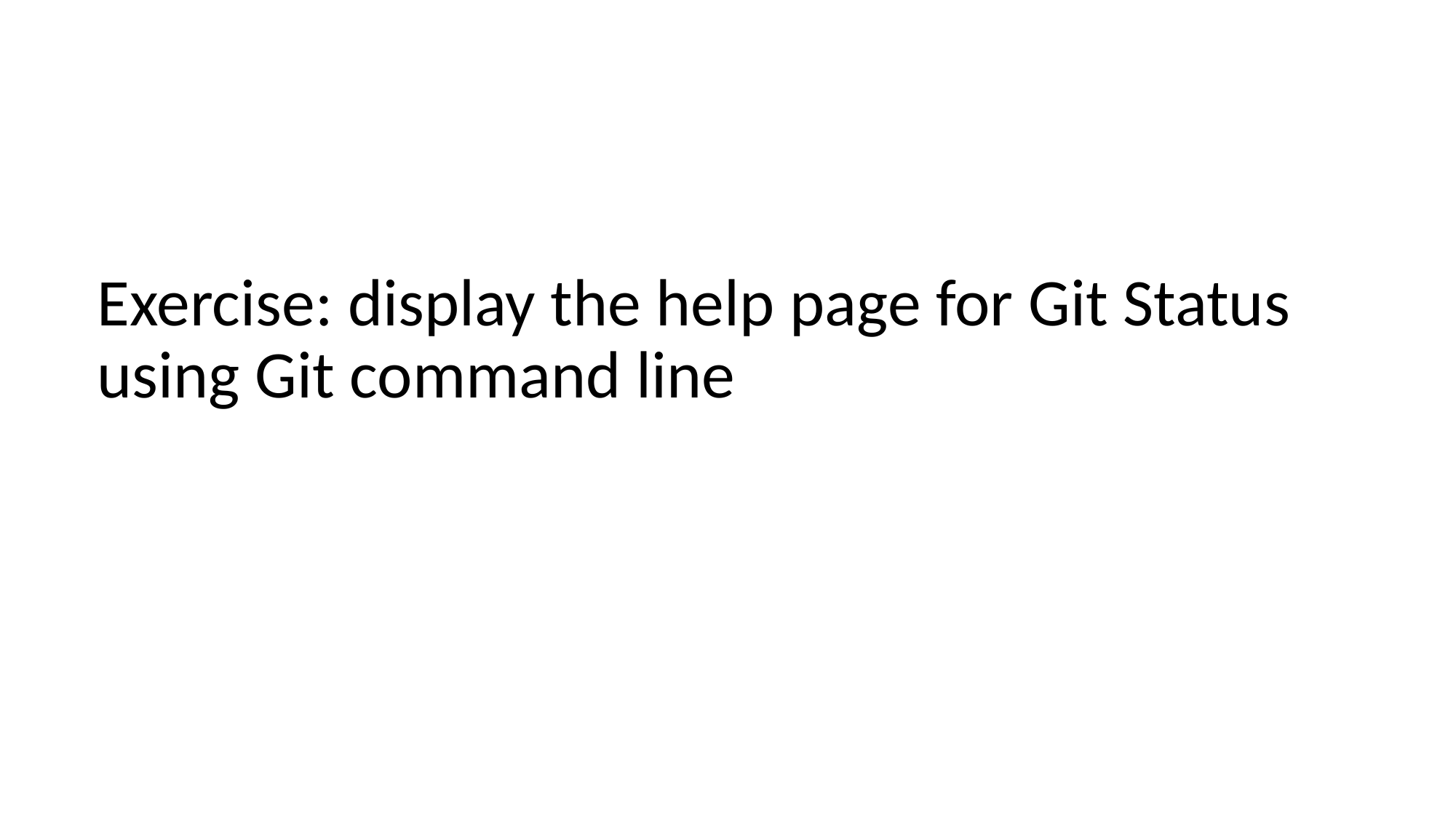

# Exercise: display the help page for Git Status using Git command line